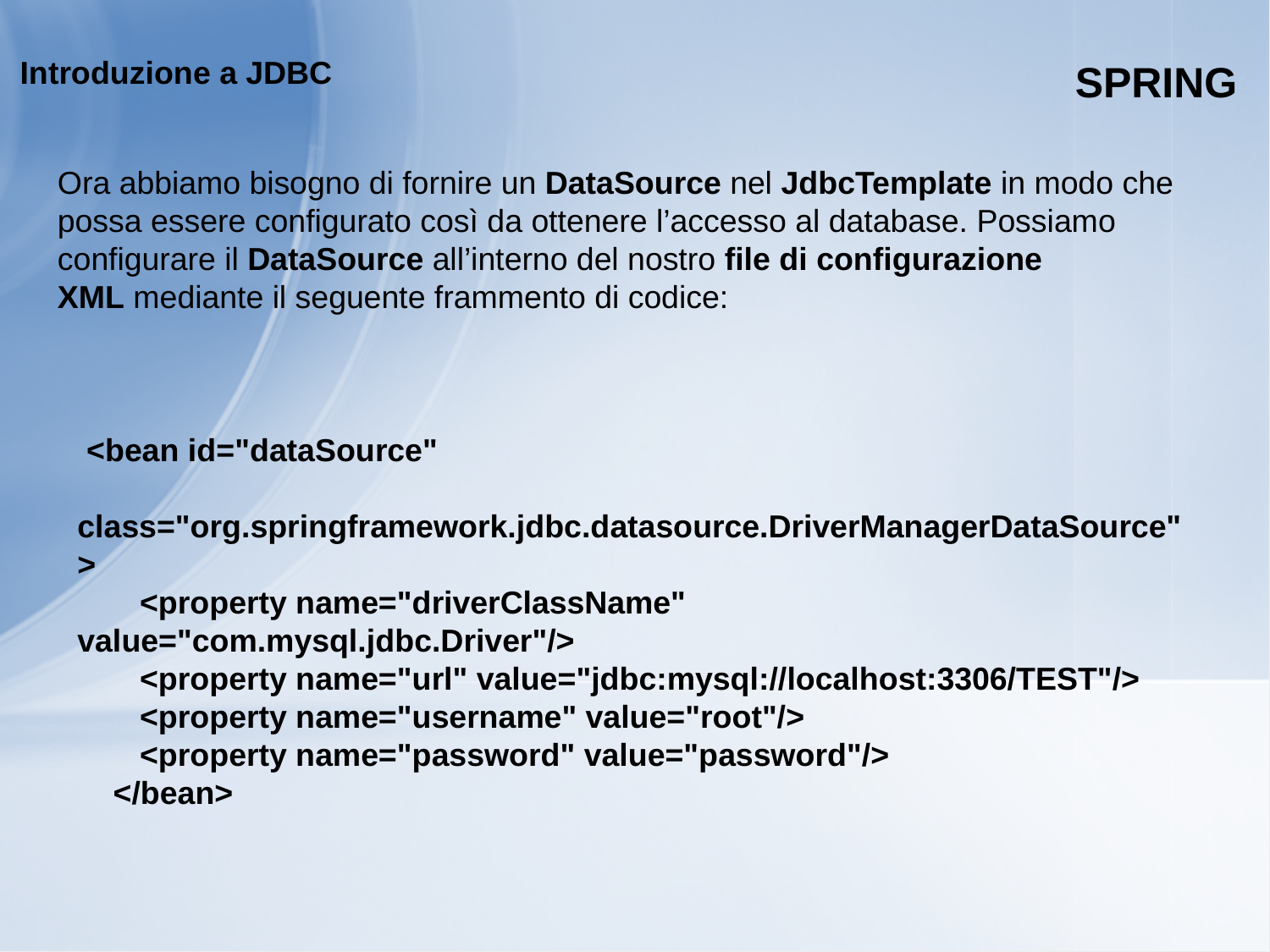

SPRING
Introduzione a JDBC
Ora abbiamo bisogno di fornire un DataSource nel JdbcTemplate in modo che possa essere configurato così da ottenere l’accesso al database. Possiamo configurare il DataSource all’interno del nostro file di configurazione XML mediante il seguente frammento di codice:
 <bean id="dataSource"
    class="org.springframework.jdbc.datasource.DriverManagerDataSource">
       <property name="driverClassName" value="com.mysql.jdbc.Driver"/>
       <property name="url" value="jdbc:mysql://localhost:3306/TEST"/>
       <property name="username" value="root"/>
       <property name="password" value="password"/>
    </bean>